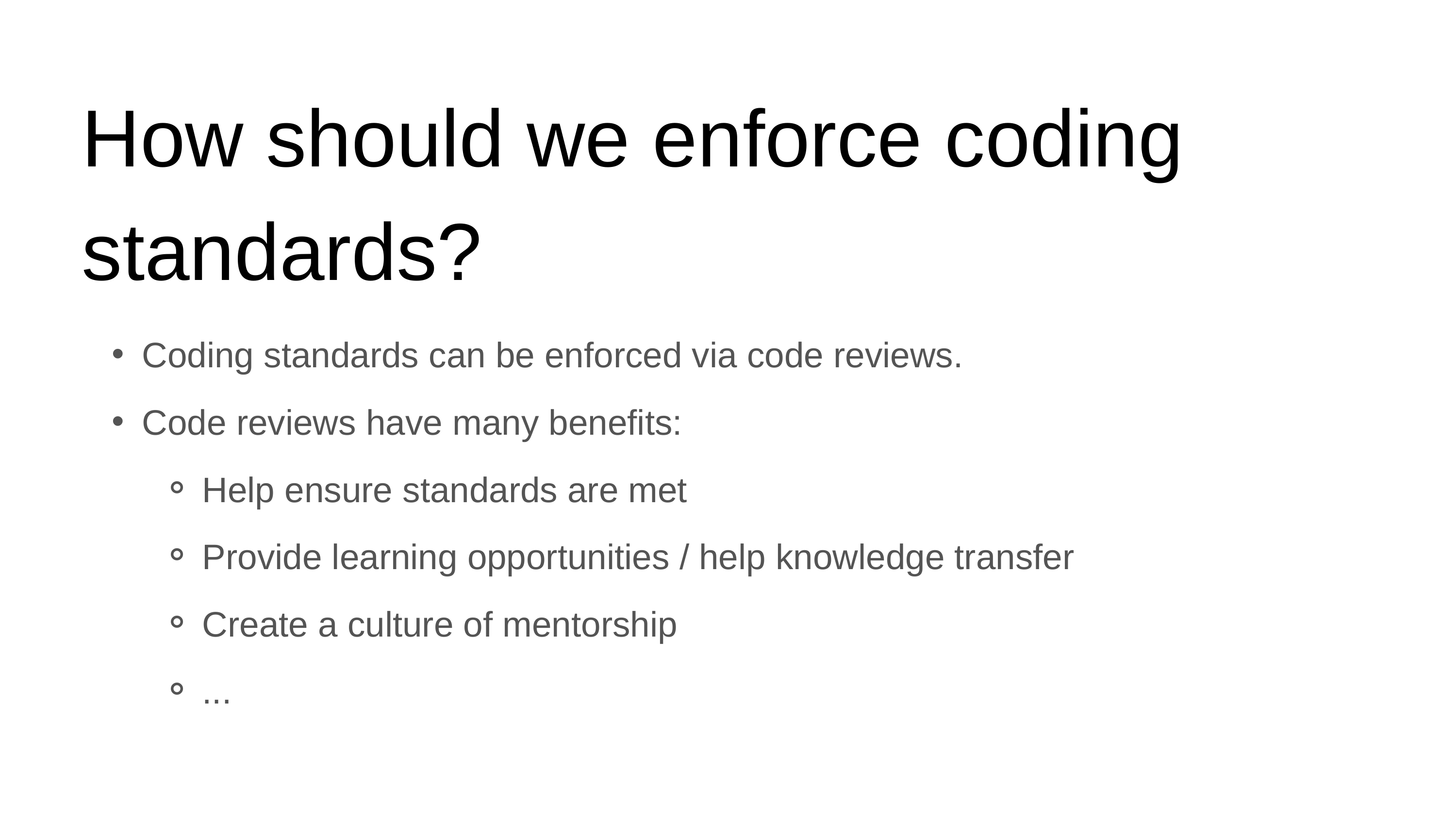

How should we enforce coding standards?

Coding standards can be enforced via code reviews.
Code reviews have many benefits:
Help ensure standards are met
Provide learning opportunities / help knowledge transfer
Create a culture of mentorship
...